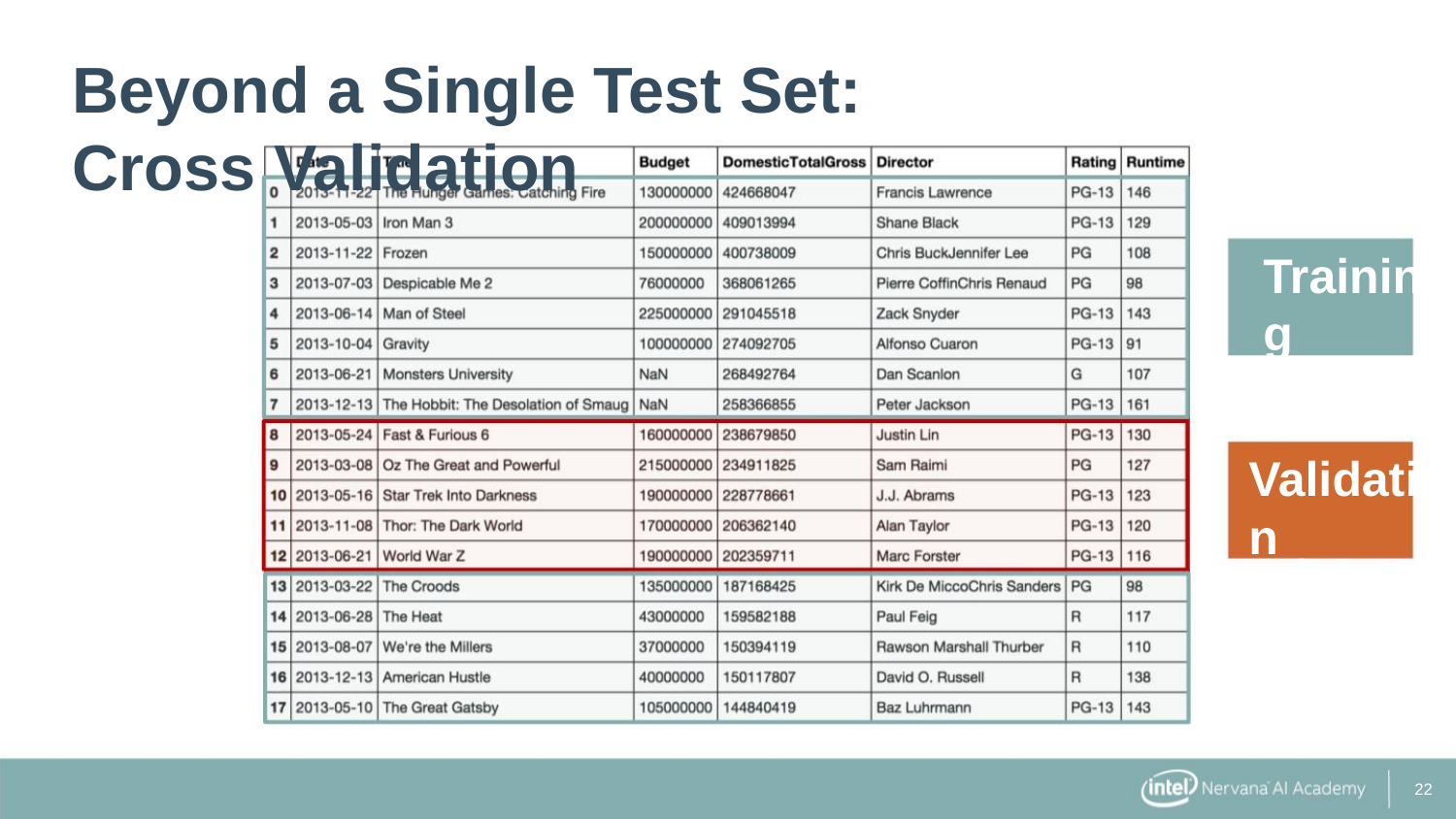

Beyond a Single Test Set: Cross Validation
Training
data 2
Validation
data 2
22